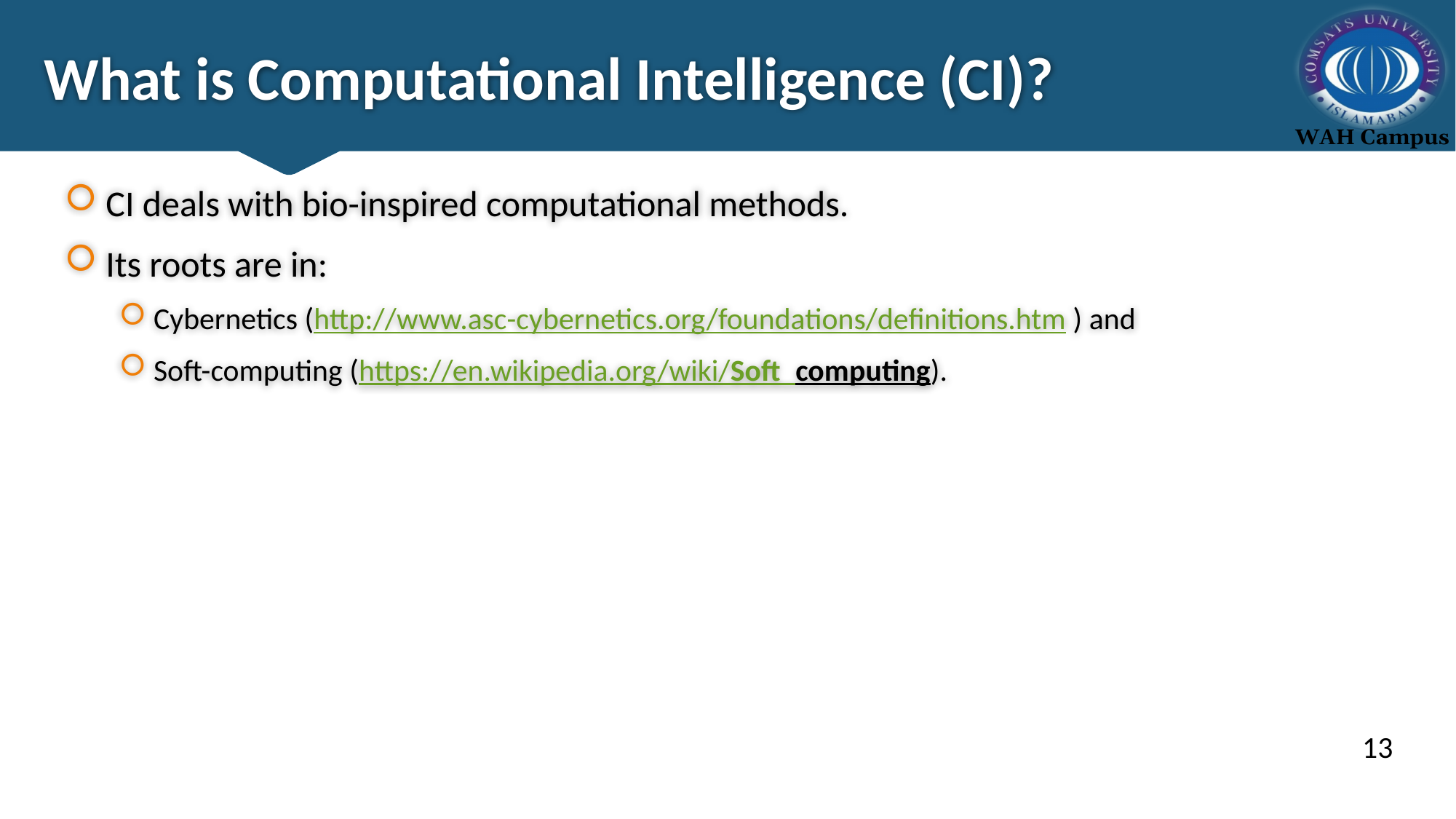

# What is Computational Intelligence (CI)?
CI deals with bio-inspired computational methods.
Its roots are in:
Cybernetics (http://www.asc-cybernetics.org/foundations/definitions.htm ) and
Soft-computing (https://en.wikipedia.org/wiki/Soft_computing).

13